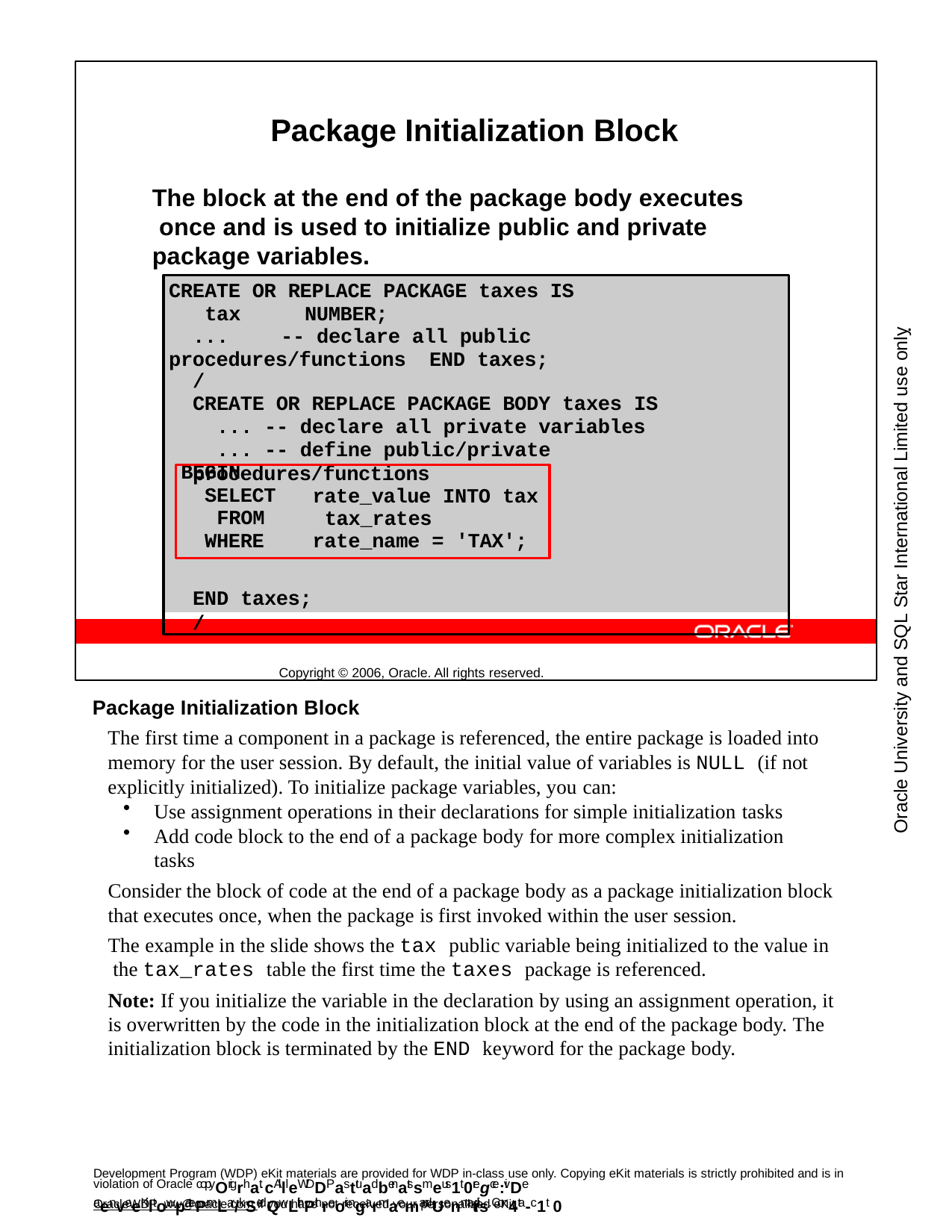

Package Initialization Block

The block at the end of the package body executes  once and is used to initialize public and private  package variables.

Copyright © 2006, Oracle. All rights reserved.

CREATE OR REPLACE PACKAGE taxes IS  tax	NUMBER;
...	-- declare all public procedures/functions  END taxes;
/
CREATE OR REPLACE PACKAGE BODY taxes IS
... -- declare all private variables
... -- define public/private procedures/functions

END taxes;
/
Oracle University and SQL Star International Limited use onlyฺ
BEGIN
SELECT  FROM  WHERE

rate_value INTO tax  tax_rates
rate_name = 'TAX';

Package Initialization Block
The first time a component in a package is referenced, the entire package is loaded into  memory for the user session. By default, the initial value of variables is NULL (if not  explicitly initialized). To initialize package variables, you can:
Use assignment operations in their declarations for simple initialization tasks
Add code block to the end of a package body for more complex initialization tasks
Consider the block of code at the end of a package body as a package initialization block  that executes once, when the package is first invoked within the user session.
The example in the slide shows the tax public variable being initialized to the value in  the tax_rates table the first time the taxes package is referenced.
Note: If you initialize the variable in the declaration by using an assignment operation, it  is overwritten by the code in the initialization block at the end of the package body. The  initialization block is terminated by the END keyword for the package body.
Development Program (WDP) eKit materials are provided for WDP in-class use only. Copying eKit materials is strictly prohibited and is in
violation of Oracle copyOrigrhat. cAllleWDDPasttuadbenatssmeus1t 0regce:ivDe aenveeKiltowpatePrmLar/kSedQwLithPthreoir ngarmaemandUenmaitils. Con4ta-c1t 0
OracleWDP_ww@oracle.com if you have not received your personalized eKit.